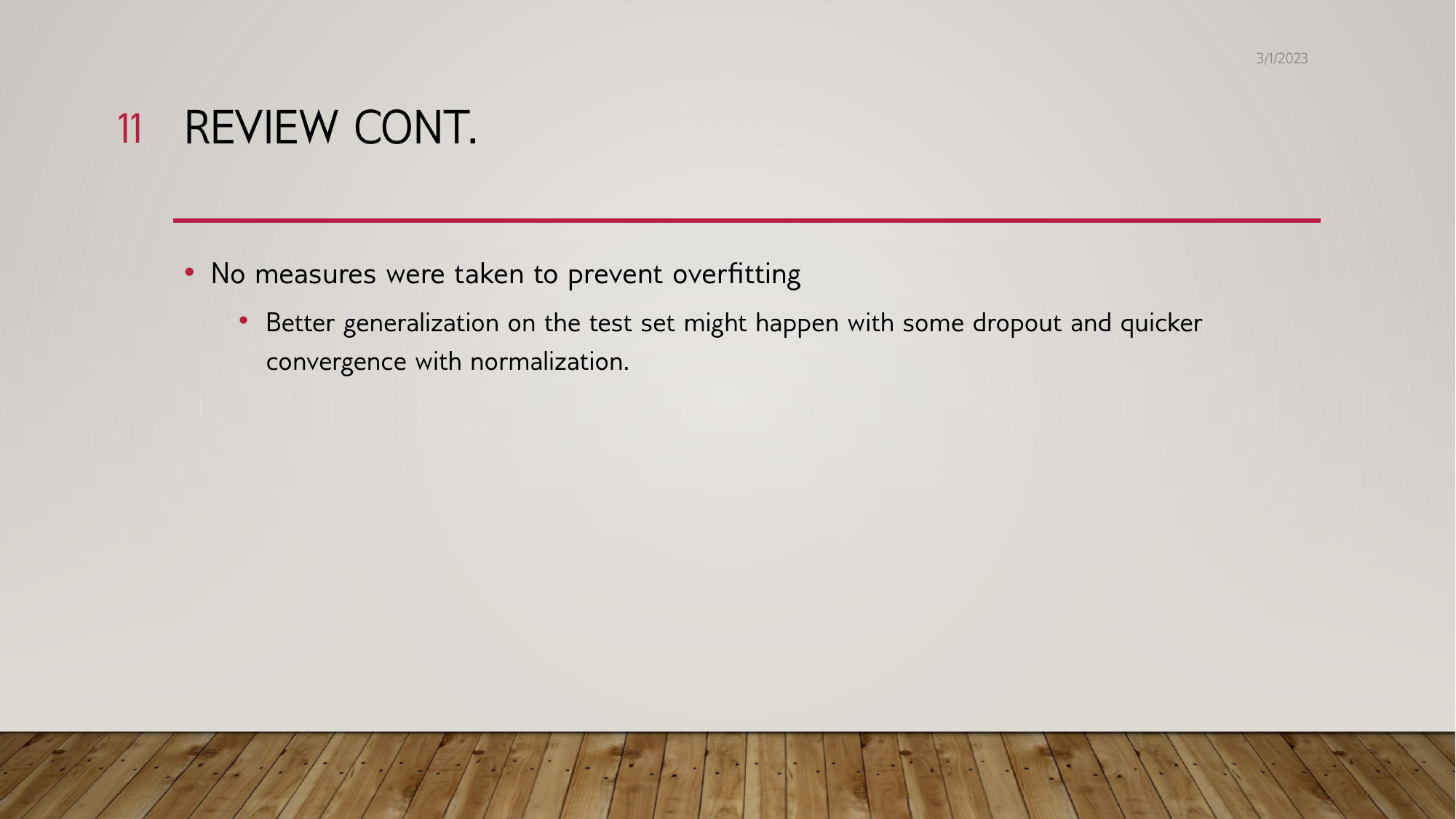

3/1/2023
11
# Review cont.
No measures were taken to prevent overfitting
Better generalization on the test set might happen with some dropout and quicker convergence with normalization.